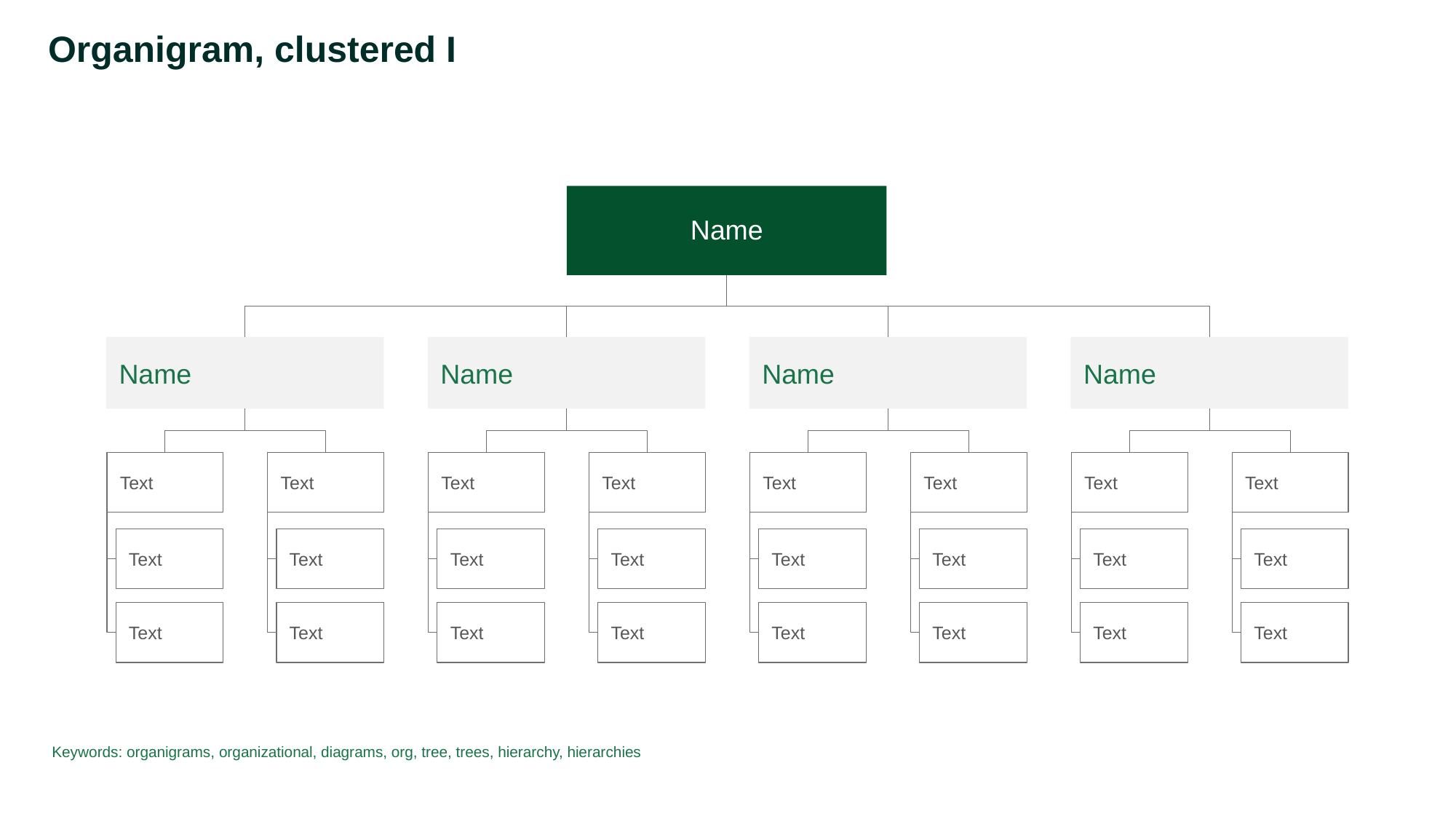

# Organigram, clustered I
Name
Name
Name
Name
Name
Text
Text
Text
Text
Text
Text
Text
Text
Text
Text
Text
Text
Text
Text
Text
Text
Text
Text
Text
Text
Text
Text
Text
Text
Keywords: organigrams, organizational, diagrams, org, tree, trees, hierarchy, hierarchies